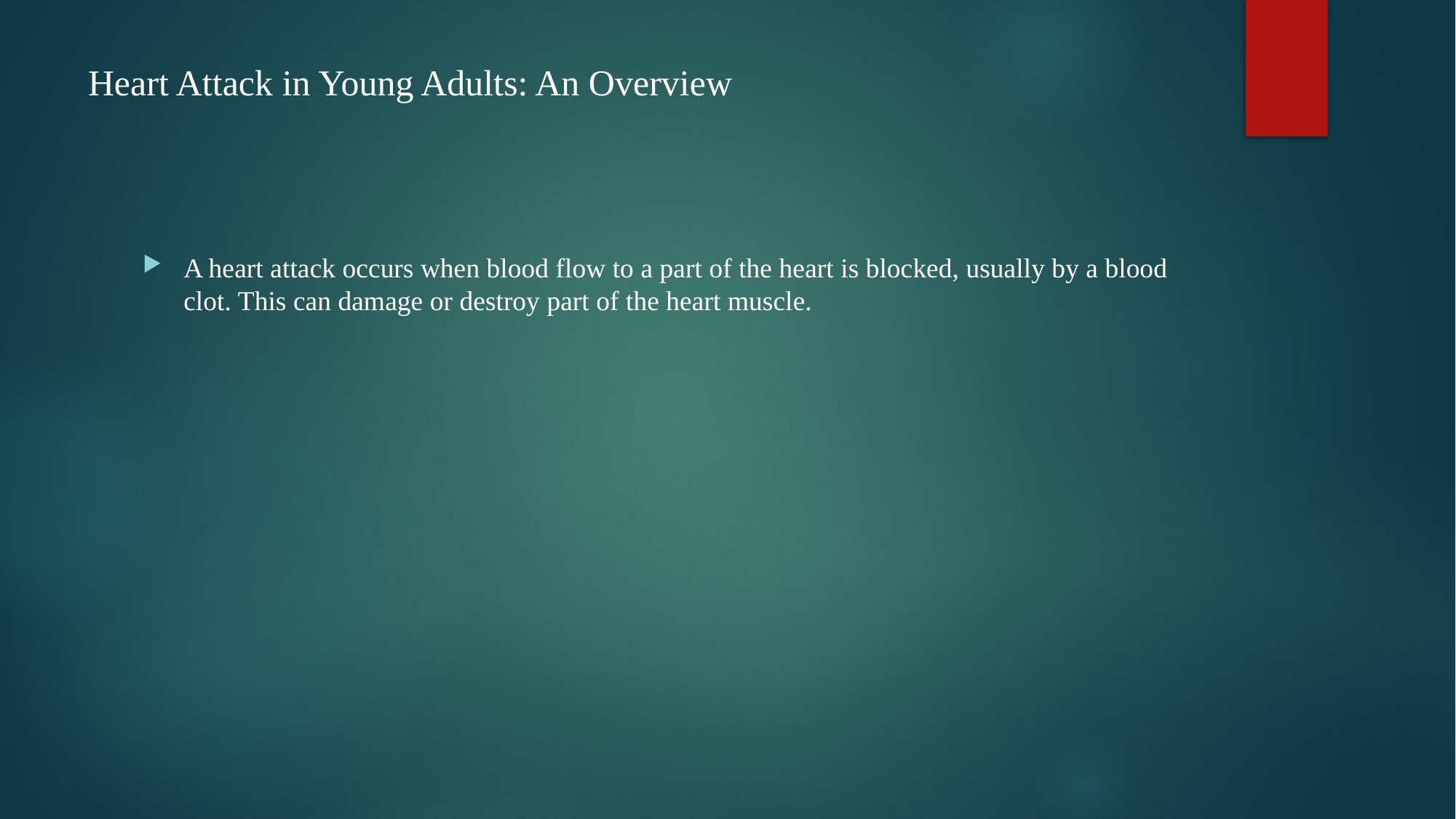

# Heart Attack in Young Adults: An Overview
A heart attack occurs when blood flow to a part of the heart is blocked, usually by a blood clot. This can damage or destroy part of the heart muscle.